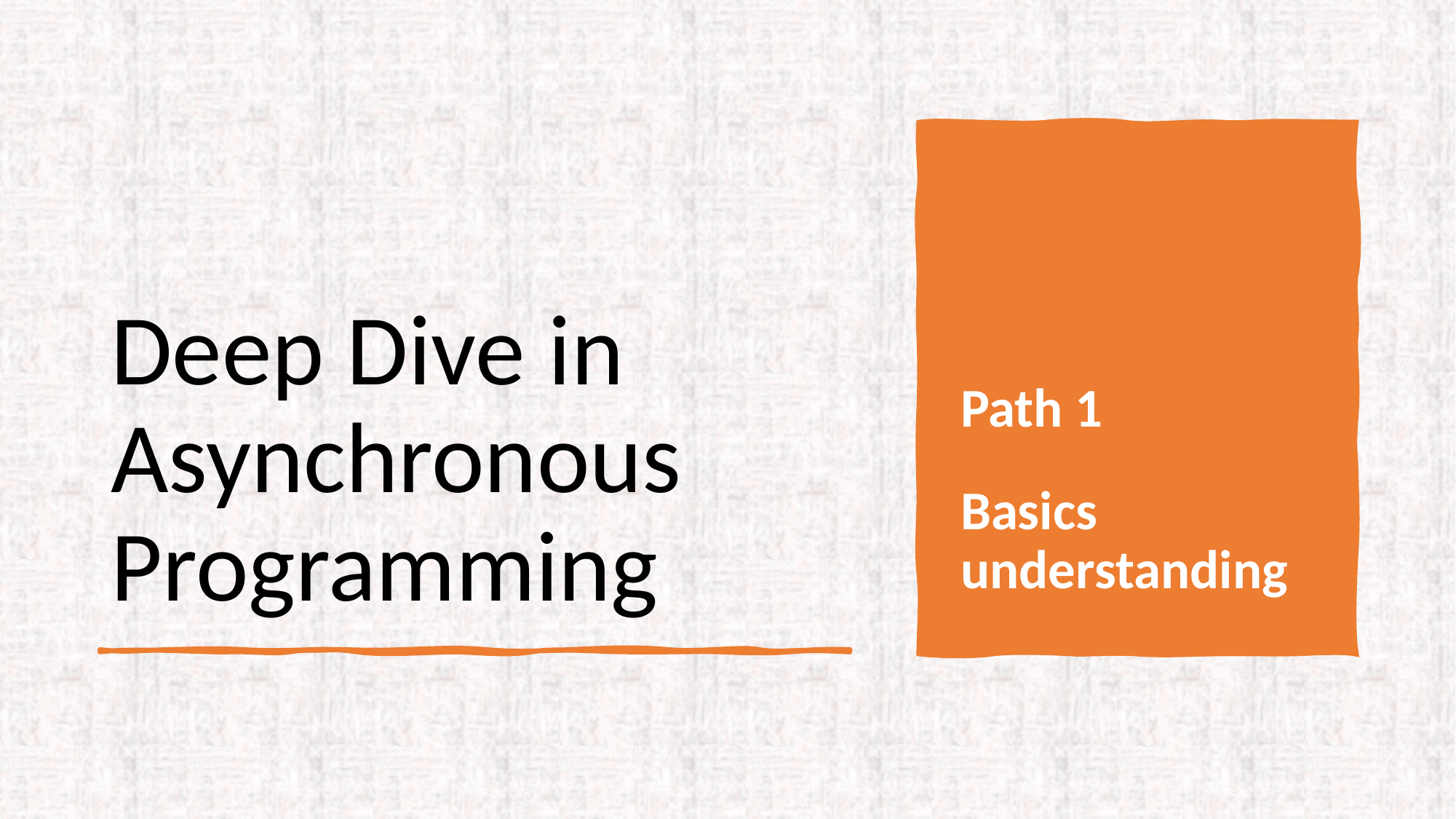

# Deep Dive in Asynchronous Programming
Path 1

Basics understanding